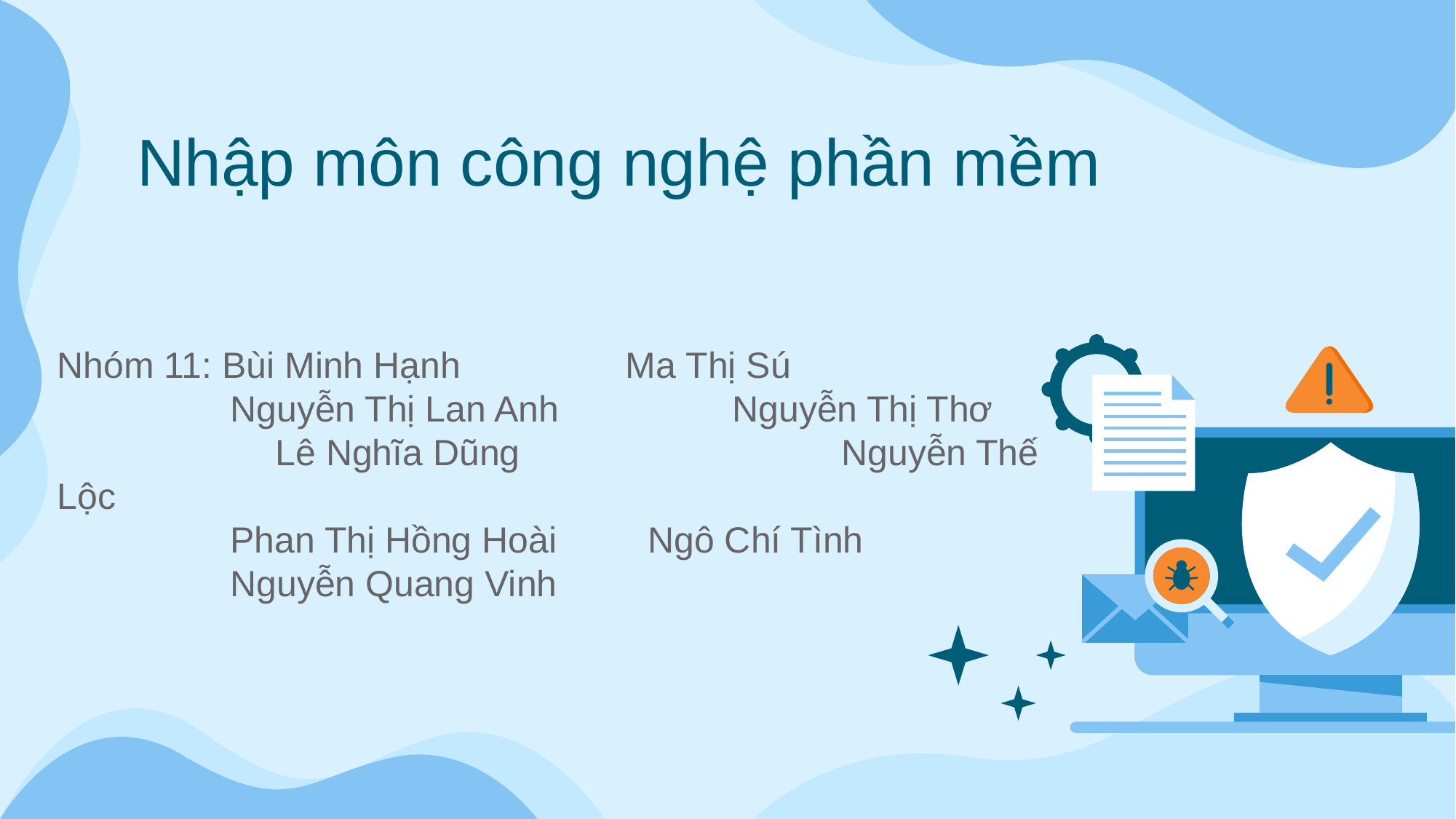

# Nhập môn công nghệ phần mềm

Nhóm 11: Bùi Minh Hạnh	             Ma Thị Sú
                 Nguyễn Thị Lan Anh		  Nguyễn Thị Thơ
	      	Lê Nghĩa Dũng		  	  Nguyễn Thế Lộc
                 Phan Thị Hồng Hoài         Ngô Chí Tình
                 Nguyễn Quang Vinh